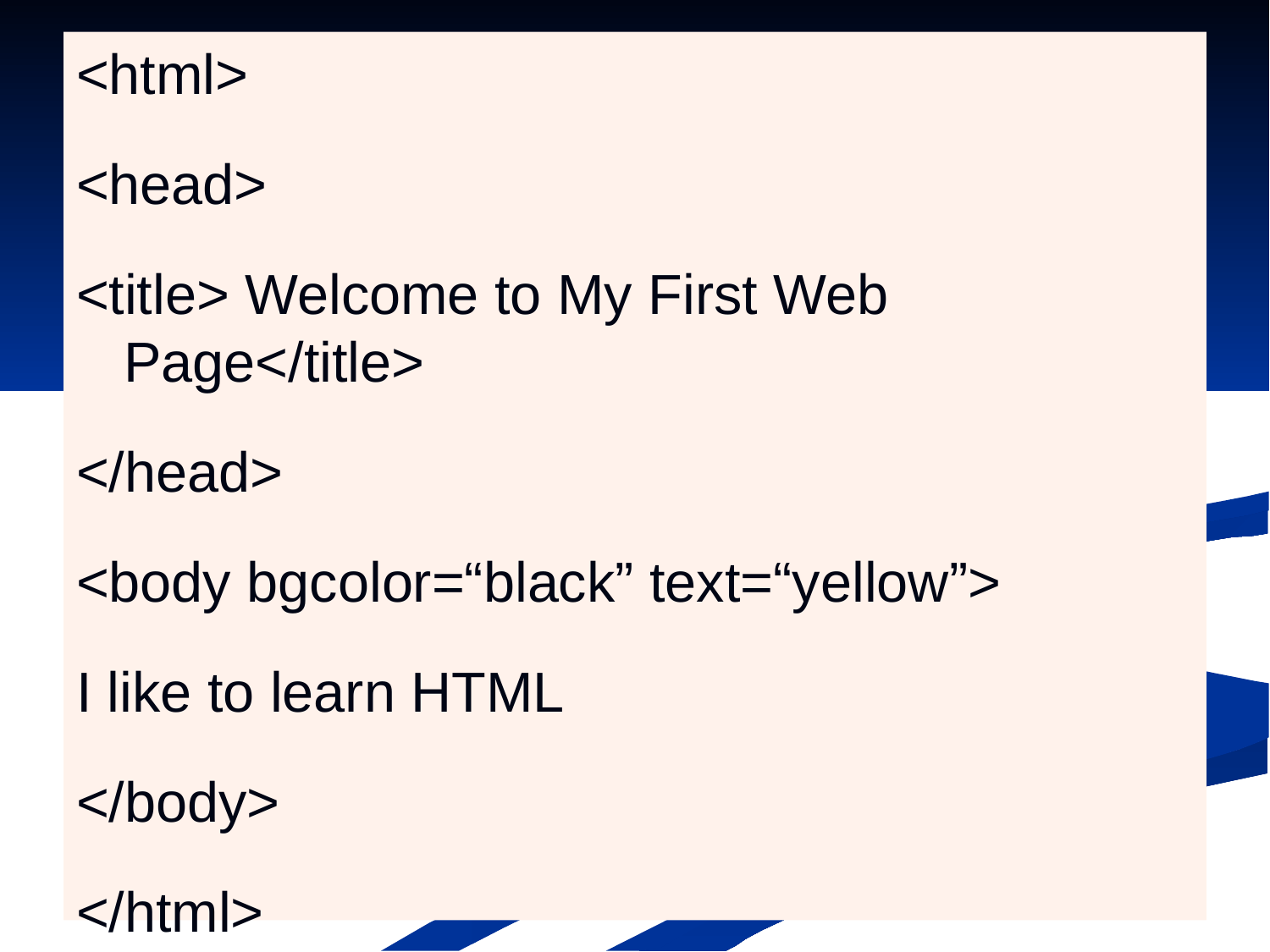

<html>
<head>
<title> Welcome to My First Web Page</title>
</head>
<body bgcolor=“black” text=“yellow”>
I like to learn HTML
</body>
</html>